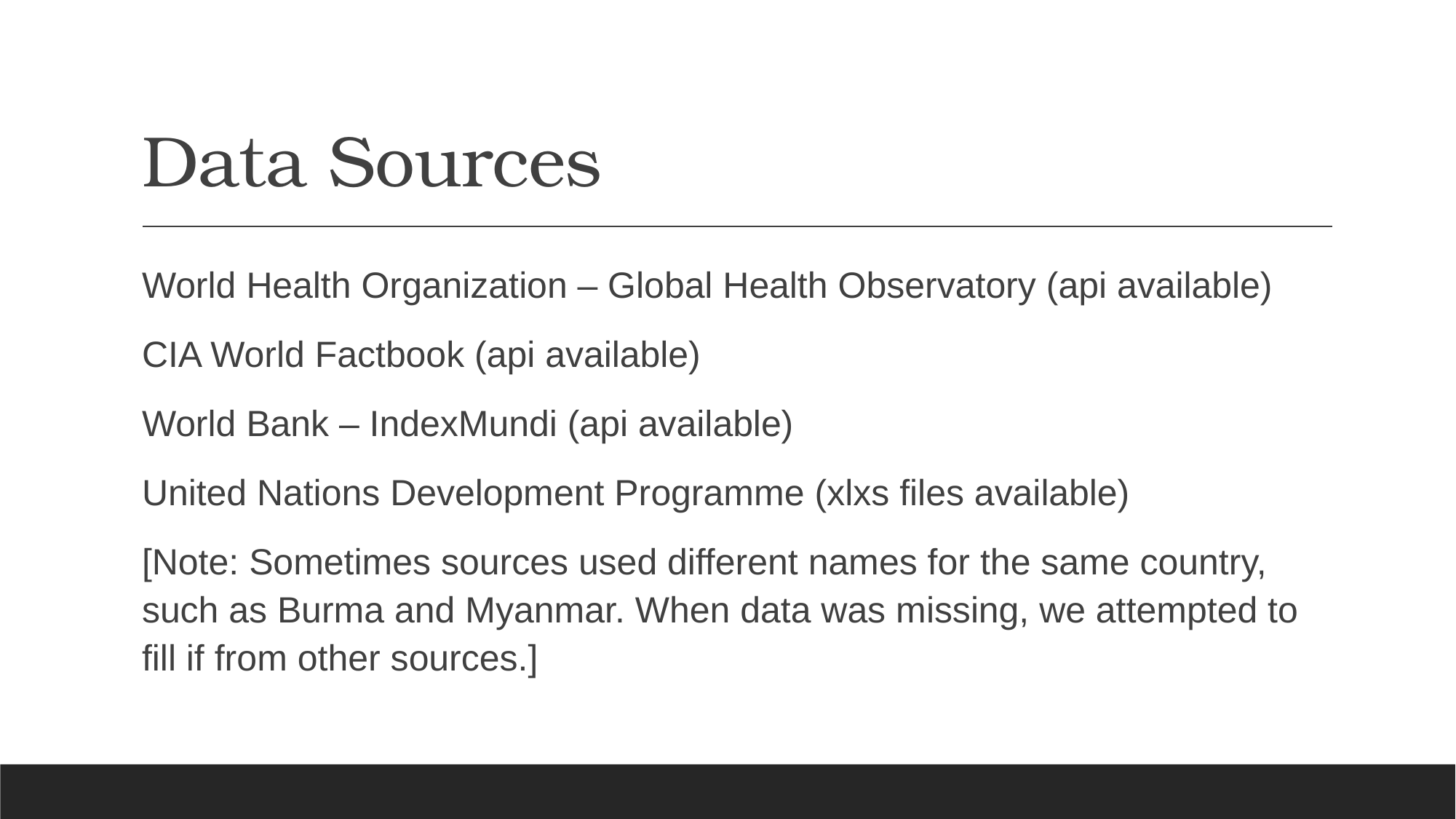

# Data Sources
World Health Organization – Global Health Observatory (api available)
CIA World Factbook (api available)
World Bank – IndexMundi (api available)
United Nations Development Programme (xlxs files available)
[Note: Sometimes sources used different names for the same country, such as Burma and Myanmar. When data was missing, we attempted to fill if from other sources.]